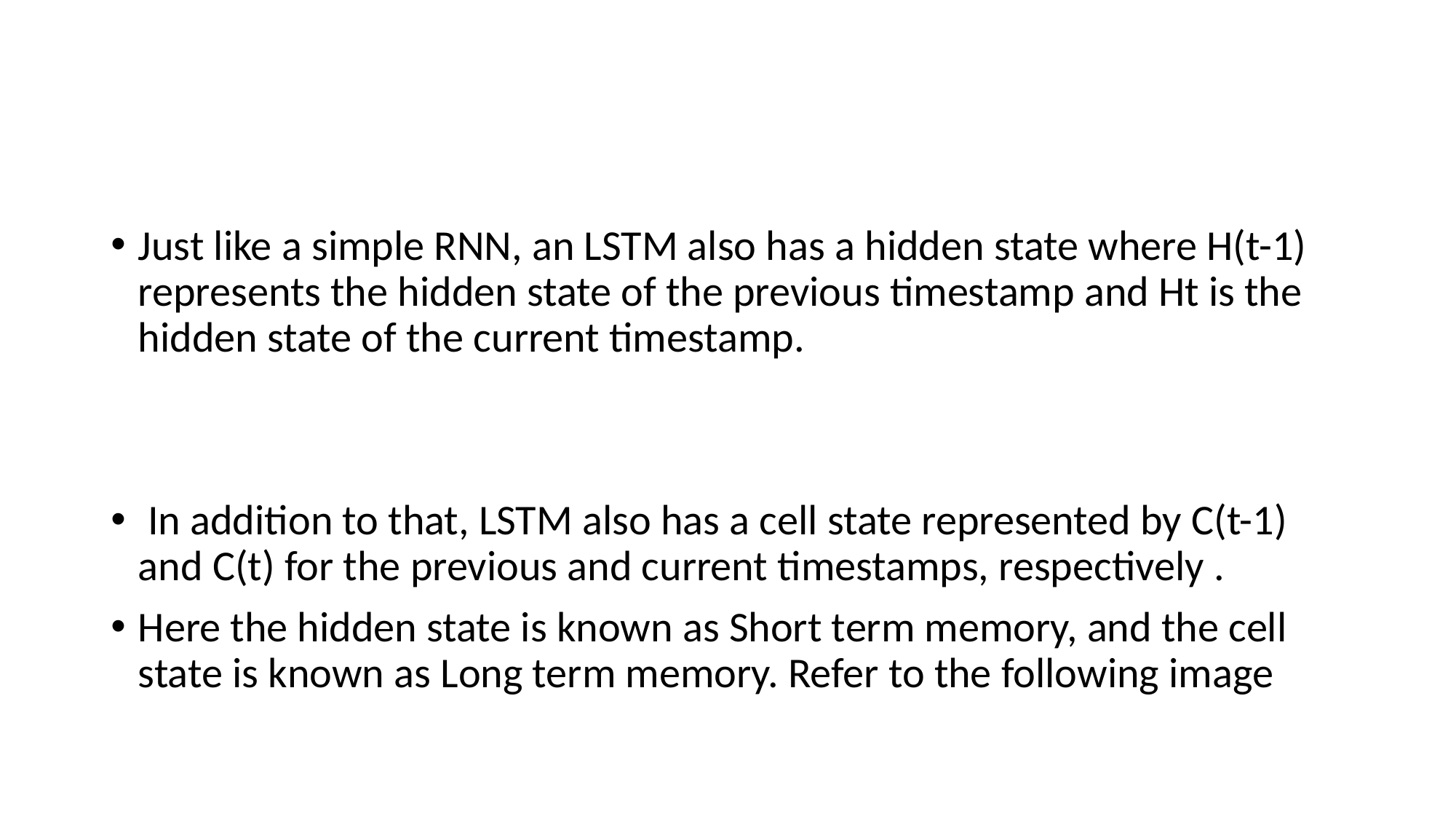

#
Just like a simple RNN, an LSTM also has a hidden state where H(t-1) represents the hidden state of the previous timestamp and Ht is the hidden state of the current timestamp.

 In addition to that, LSTM also has a cell state represented by C(t-1) and C(t) for the previous and current timestamps, respectively .
Here the hidden state is known as Short term memory, and the cell state is known as Long term memory. Refer to the following image